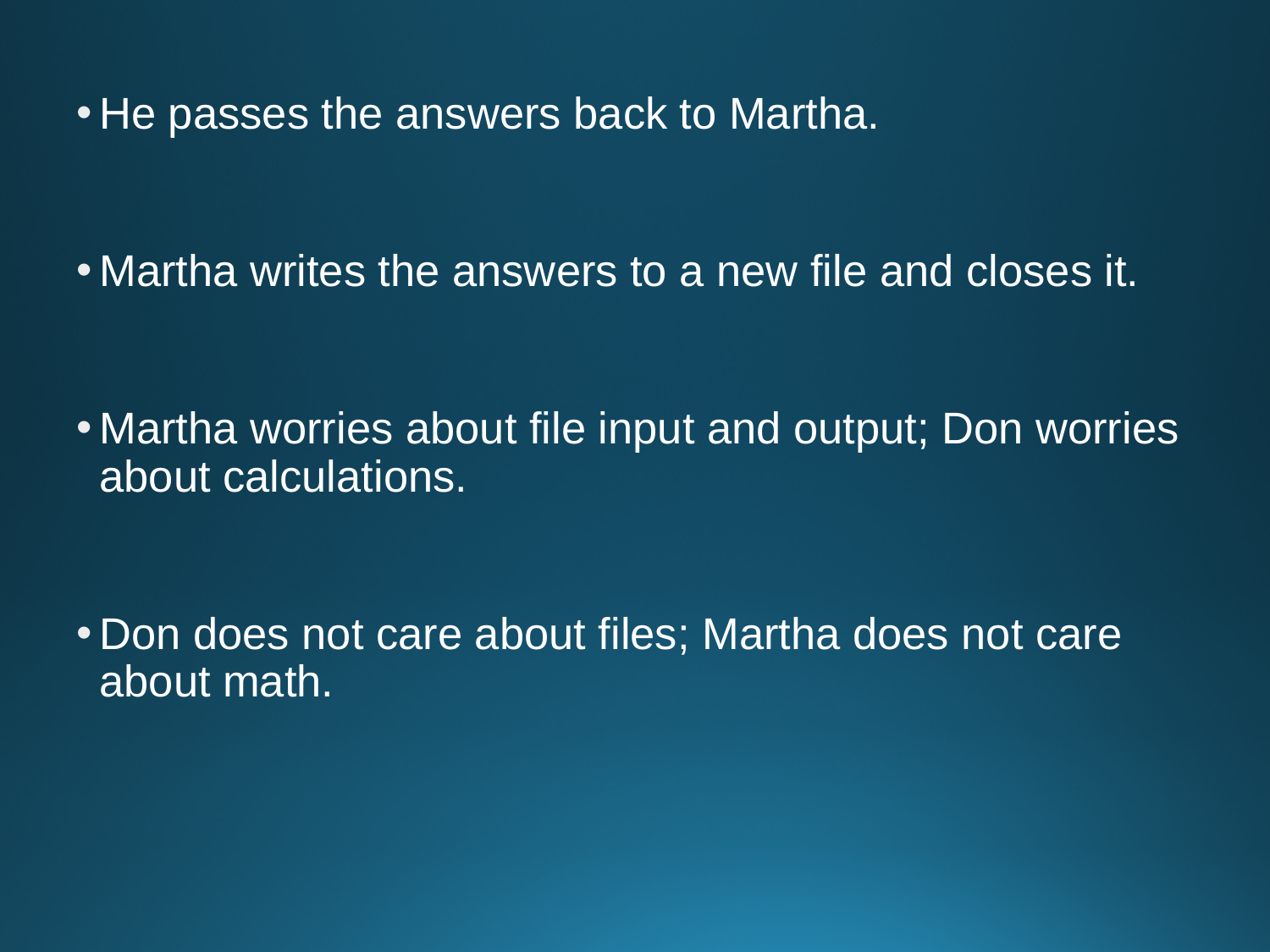

He passes the answers back to Martha.

Martha writes the answers to a new file and closes it.

Martha worries about file input and output; Don worries about calculations.

Don does not care about files; Martha does not care about math.